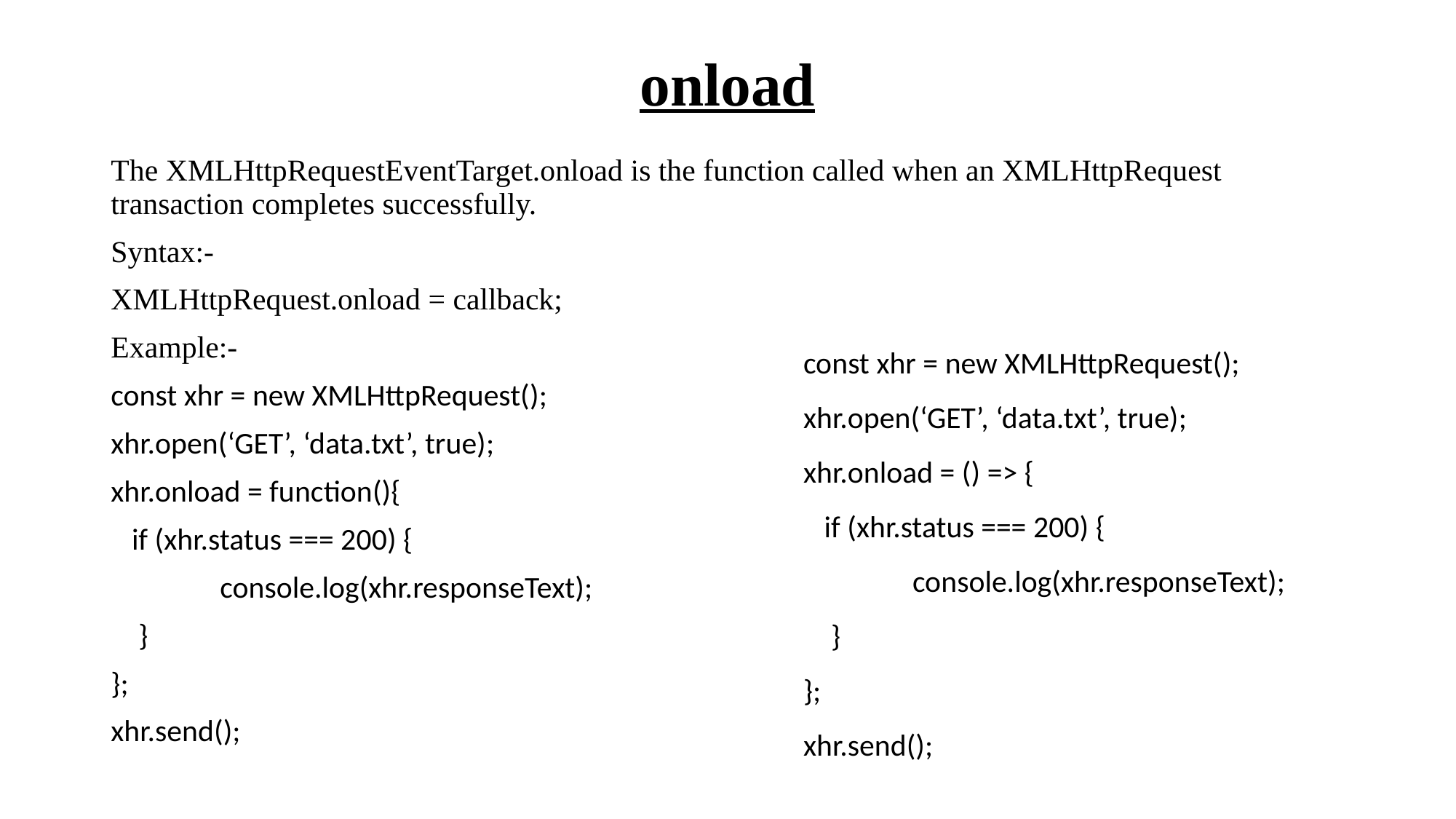

# onload
The XMLHttpRequestEventTarget.onload is the function called when an XMLHttpRequest transaction completes successfully.
Syntax:-
XMLHttpRequest.onload = callback;
Example:-
const xhr = new XMLHttpRequest();
xhr.open(‘GET’, ‘data.txt’, true);
xhr.onload = function(){
   if (xhr.status === 200) {
	console.log(xhr.responseText);
    }
};
xhr.send();

const xhr = new XMLHttpRequest();
xhr.open(‘GET’, ‘data.txt’, true);
xhr.onload = () => {
   if (xhr.status === 200) {
	console.log(xhr.responseText);
    }
};
xhr.send();